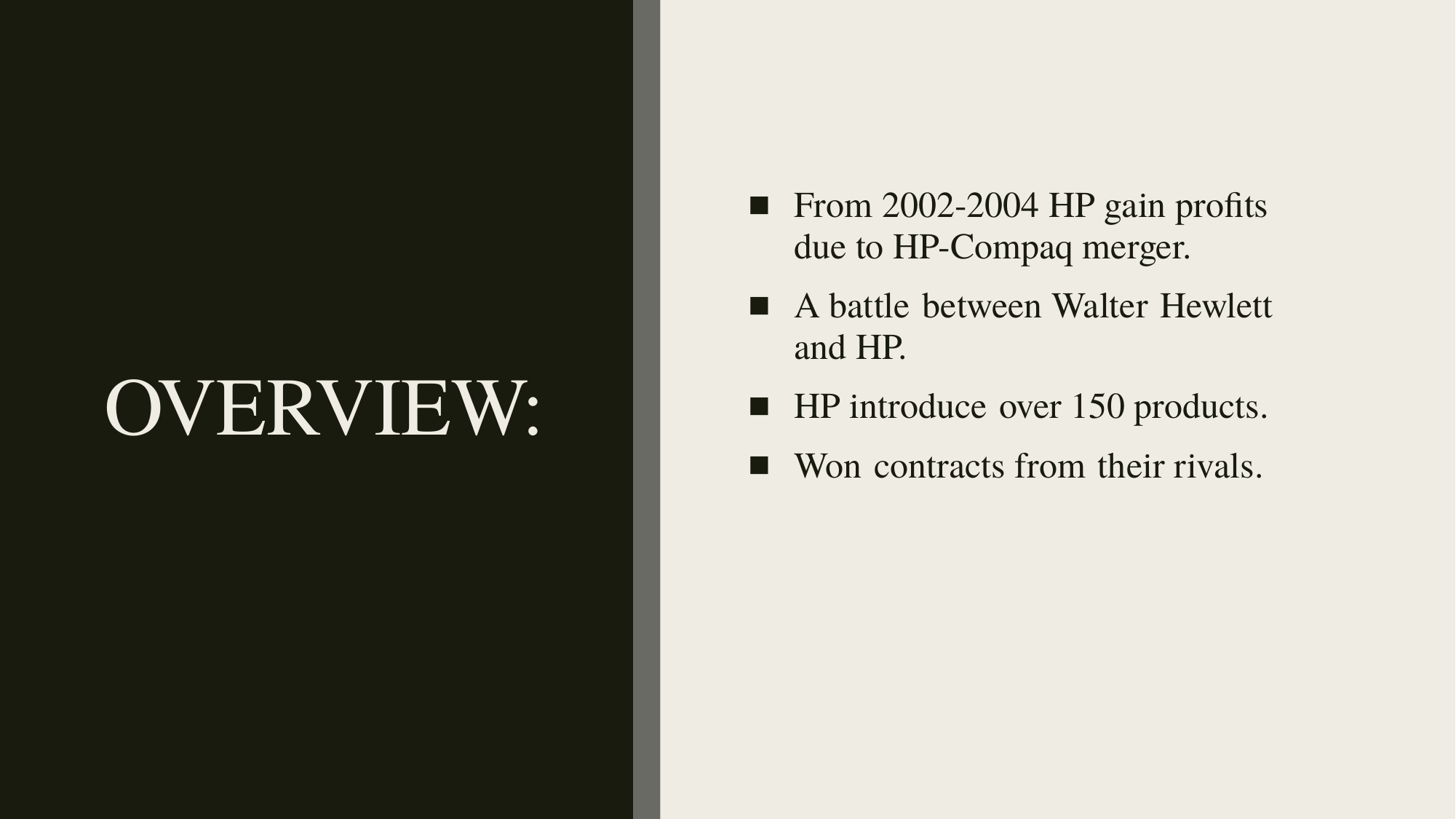

# OVERVIEW:
From 2002-2004 HP gain profits due to HP-Compaq merger.
A battle between Walter Hewlett and HP.
HP introduce over 150 products.
Won contracts from their rivals.